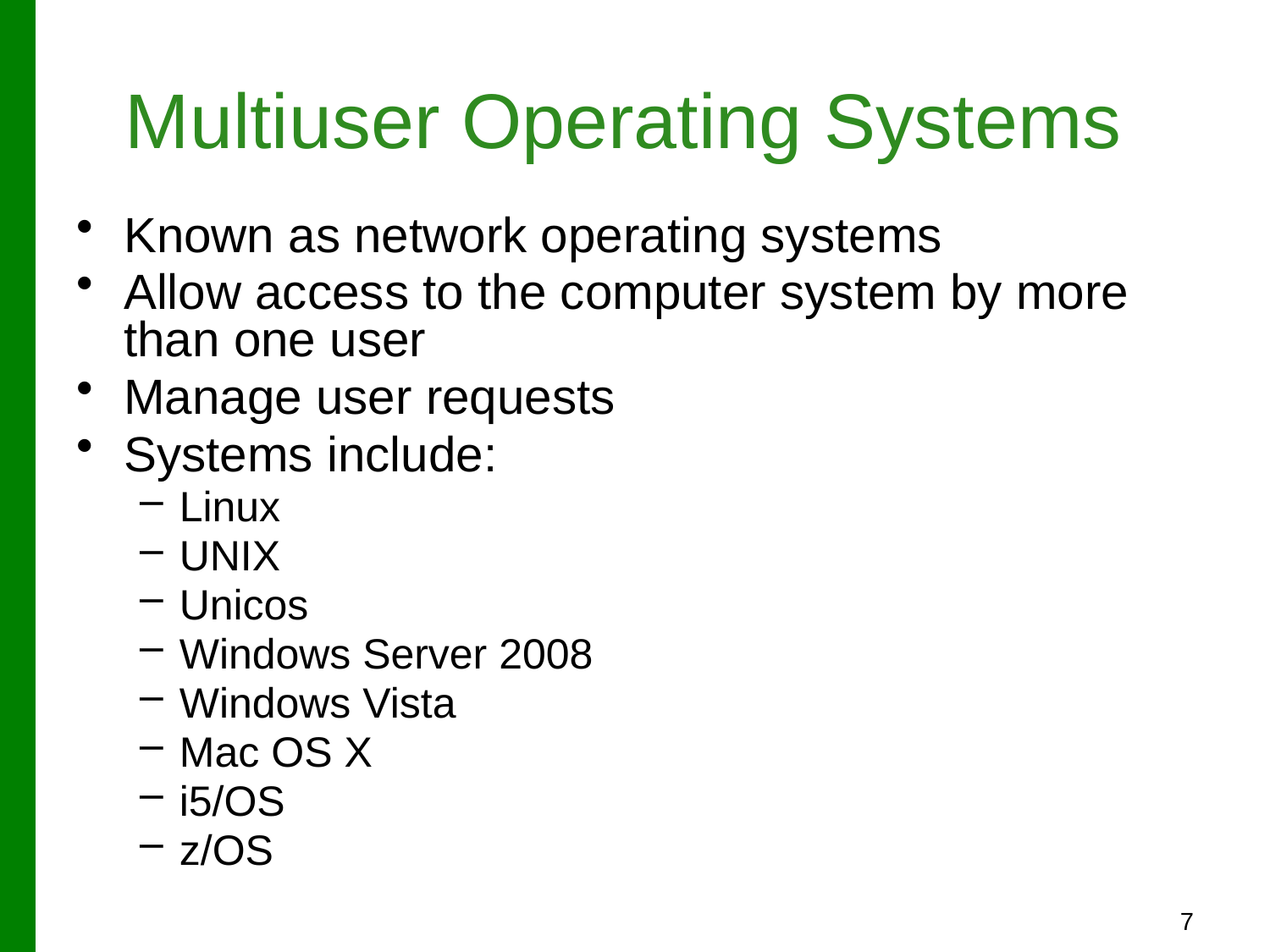

# Multiuser Operating Systems
Known as network operating systems
Allow access to the computer system by more than one user
Manage user requests
Systems include:
Linux
UNIX
Unicos
Windows Server 2008
Windows Vista
Mac OS X
i5/OS
z/OS

7